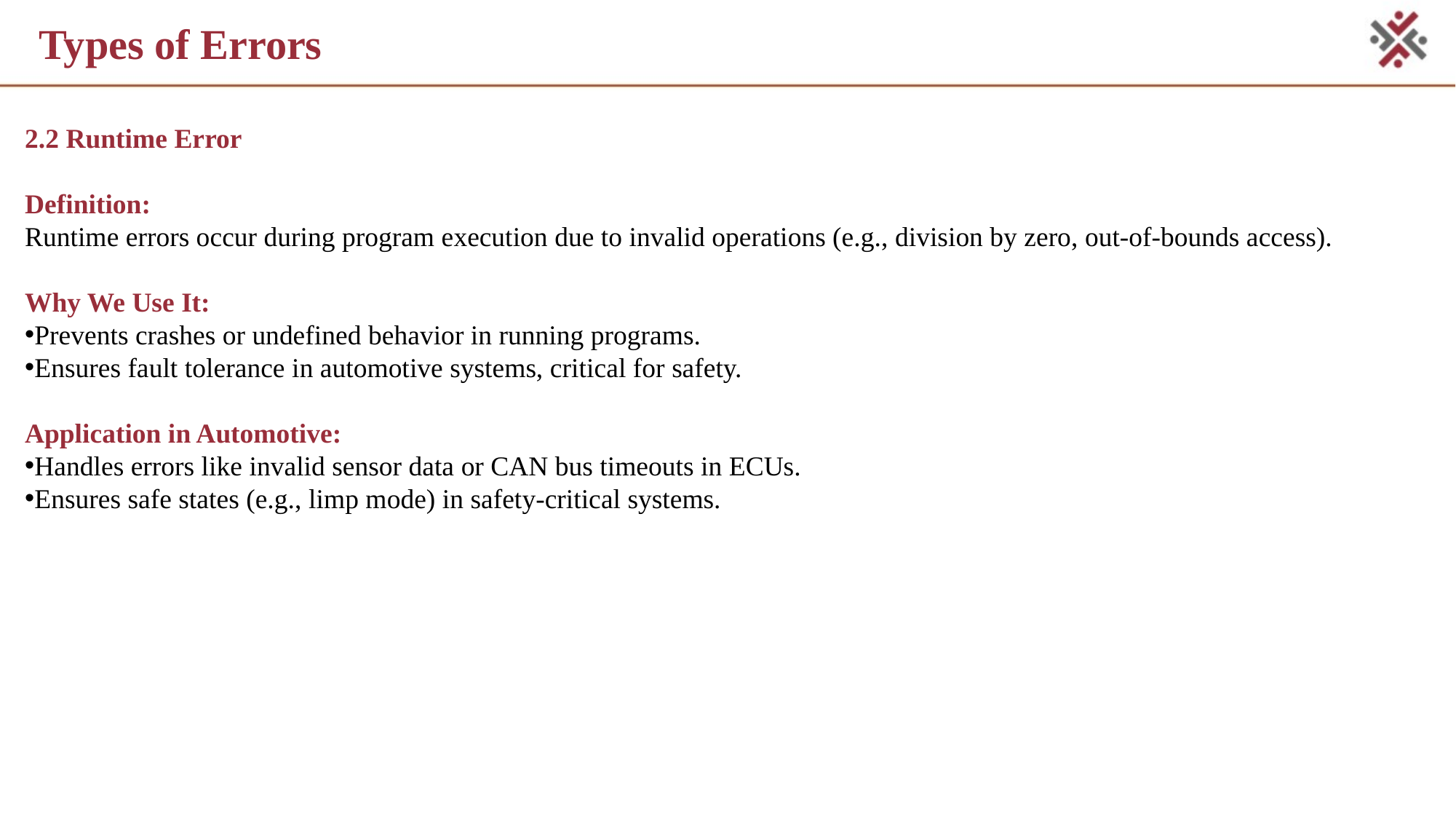

# Types of Errors
2.2 Runtime Error

Definition:
Runtime errors occur during program execution due to invalid operations (e.g., division by zero, out-of-bounds access).

Why We Use It:
Prevents crashes or undefined behavior in running programs.
Ensures fault tolerance in automotive systems, critical for safety.

Application in Automotive:
Handles errors like invalid sensor data or CAN bus timeouts in ECUs.
Ensures safe states (e.g., limp mode) in safety-critical systems.